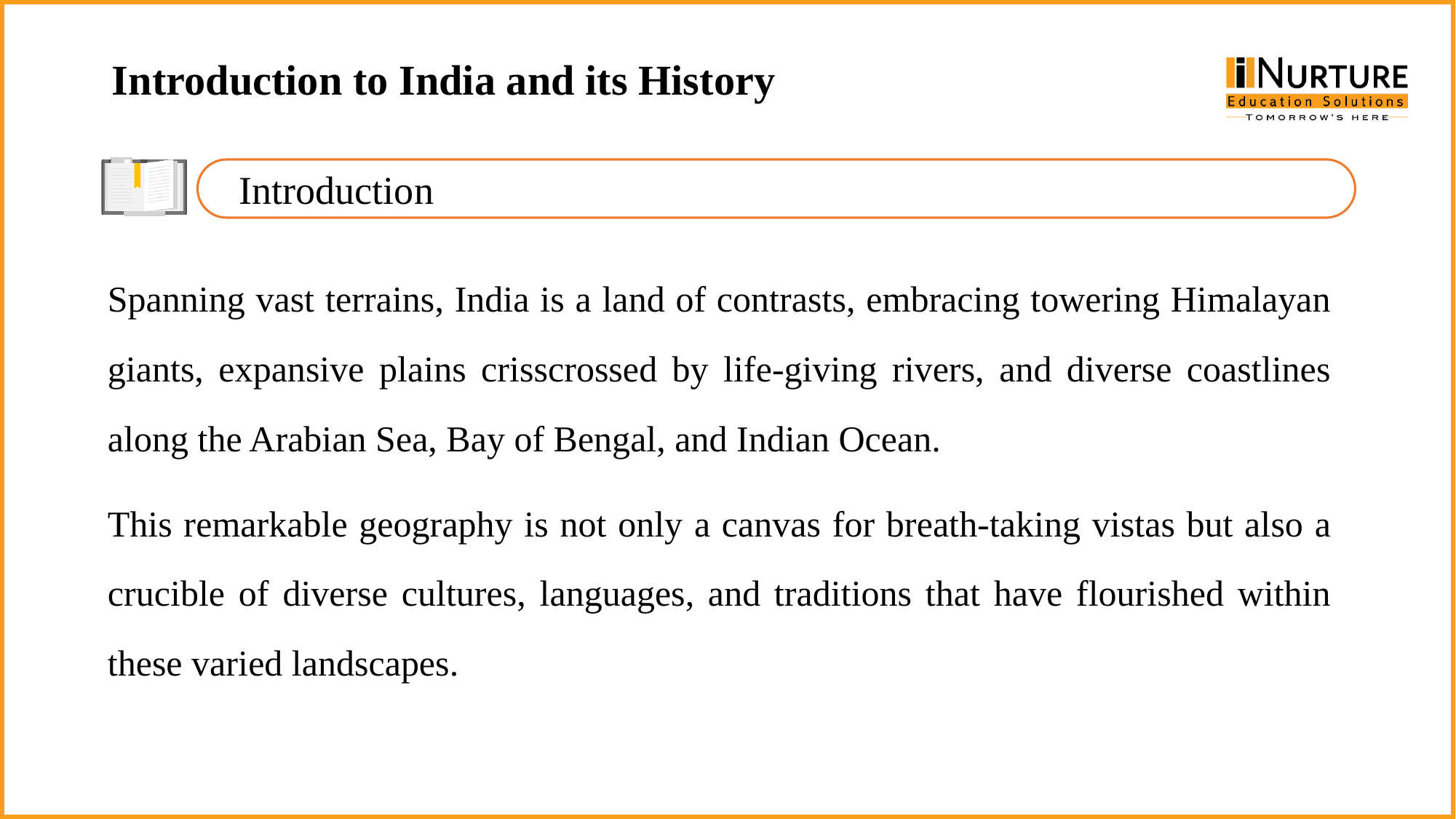

Introduction to India and its History

Introduction

Spanning vast terrains, India is a land of contrasts, embracing towering Himalayan giants, expansive plains crisscrossed by life-giving rivers, and diverse coastlines along the Arabian Sea, Bay of Bengal, and Indian Ocean.
This remarkable geography is not only a canvas for breath-taking vistas but also a crucible of diverse cultures, languages, and traditions that have flourished within these varied landscapes.